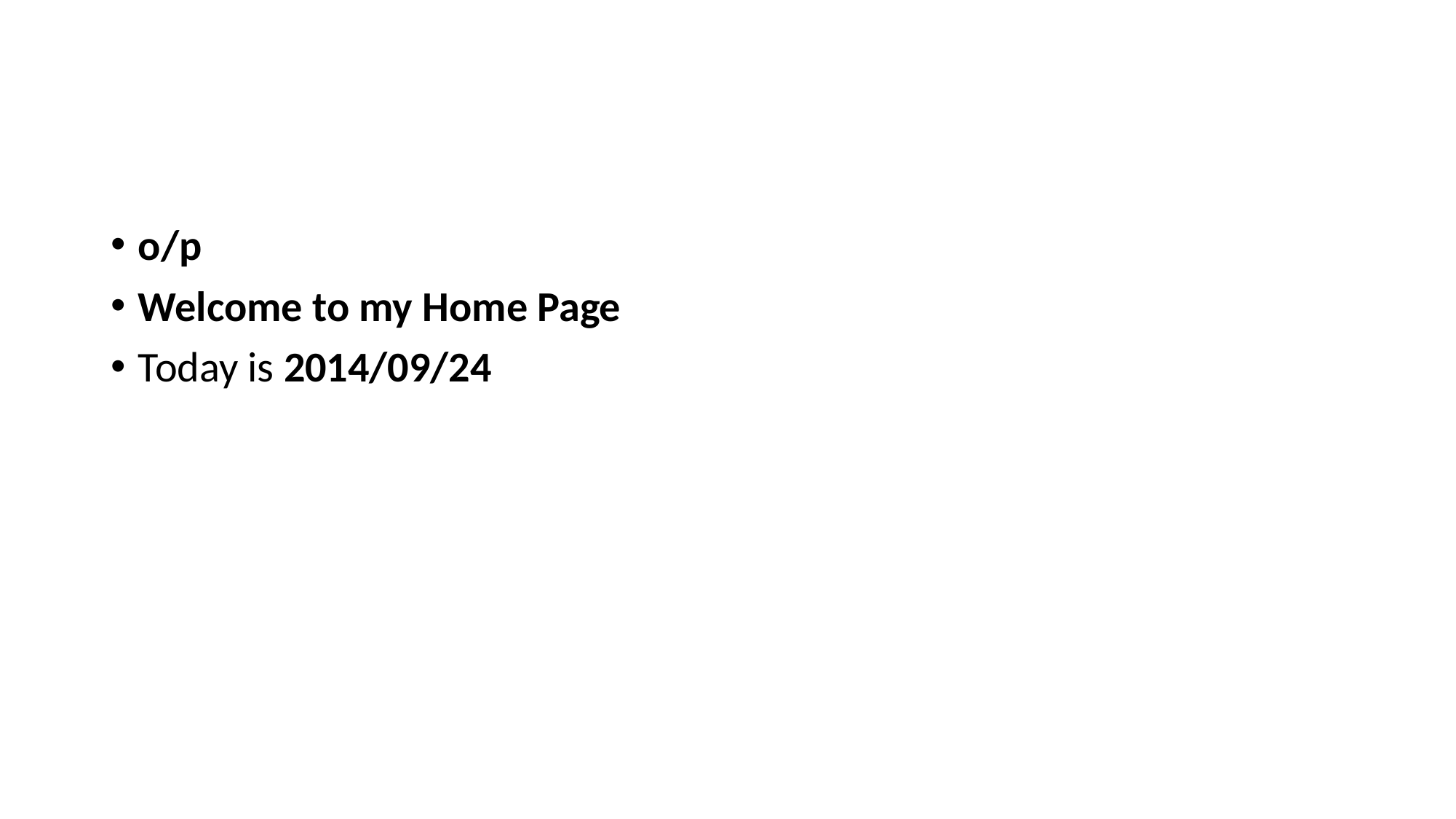

#
o/p
Welcome to my Home Page
Today is 2014/09/24